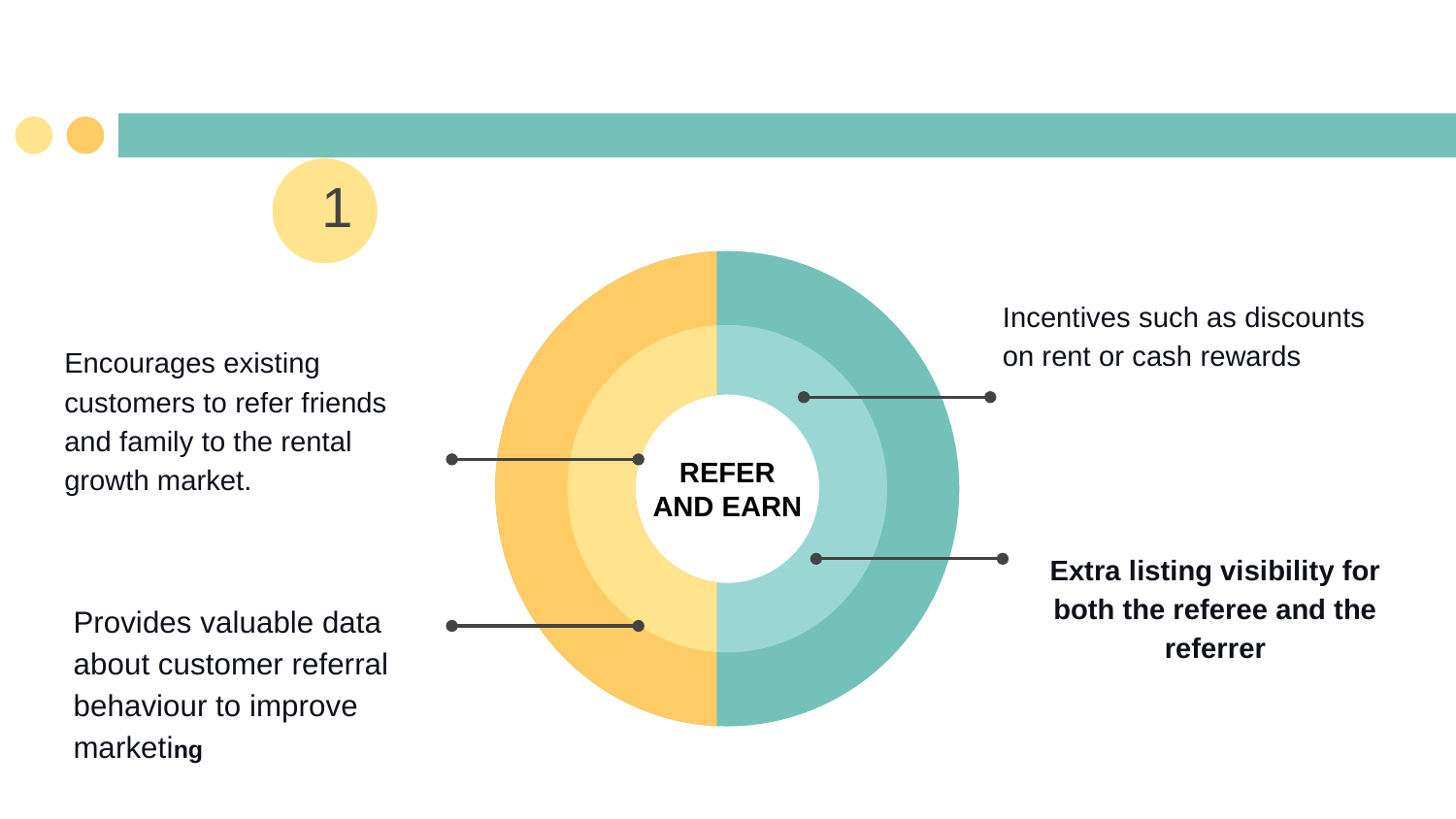

REFER AND EARN

        1

REFER AND EARN
Incentives such as discounts on rent or cash rewards

Encourages existing customers to refer friends and family to the rental growth market.

Extra listing visibility for both the referee and the referrer

Provides valuable data about customer referral behaviour to improve marketing